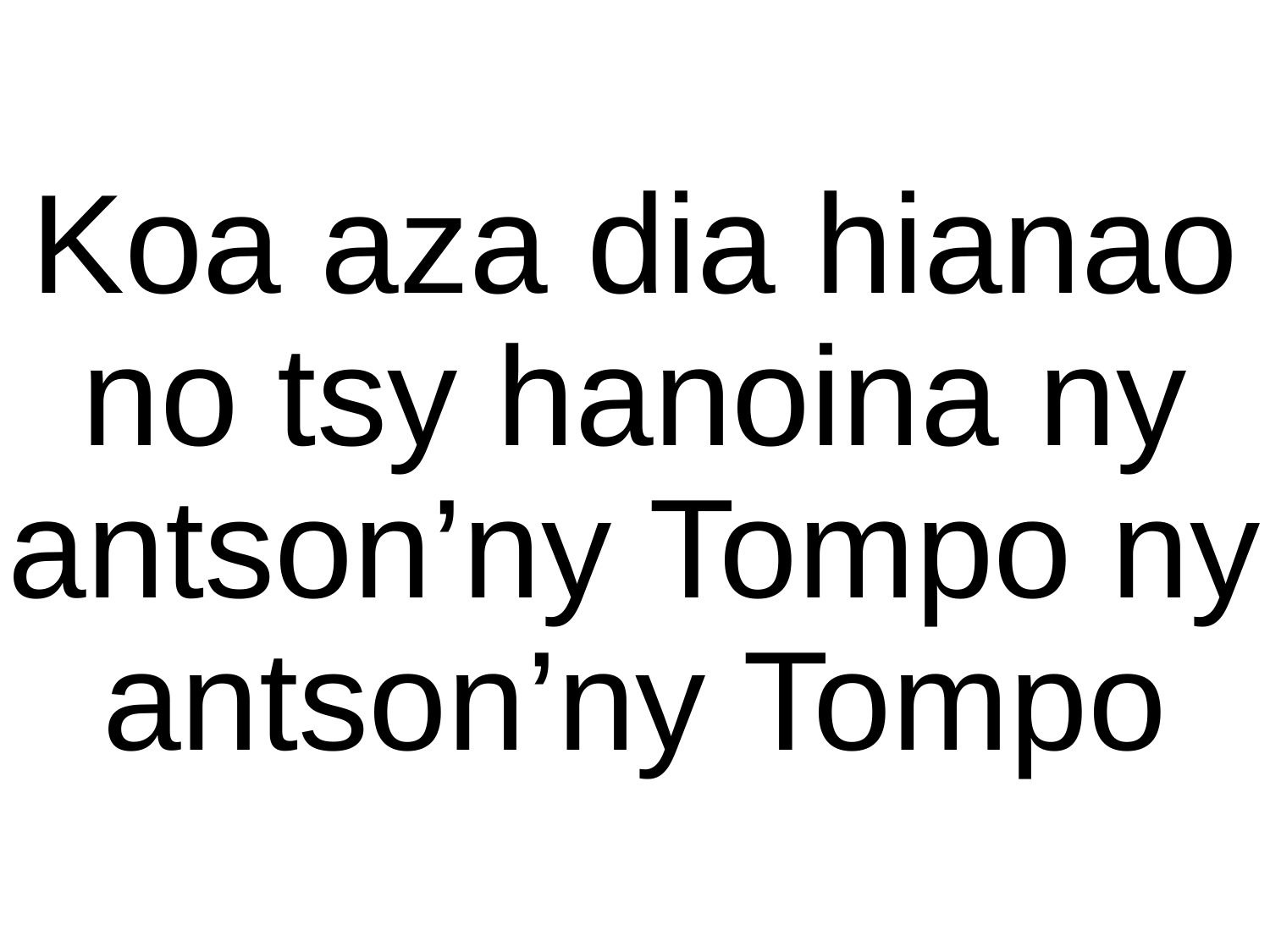

Koa aza dia hianao no tsy hanoina ny antson’ny Tompo ny antson’ny Tompo